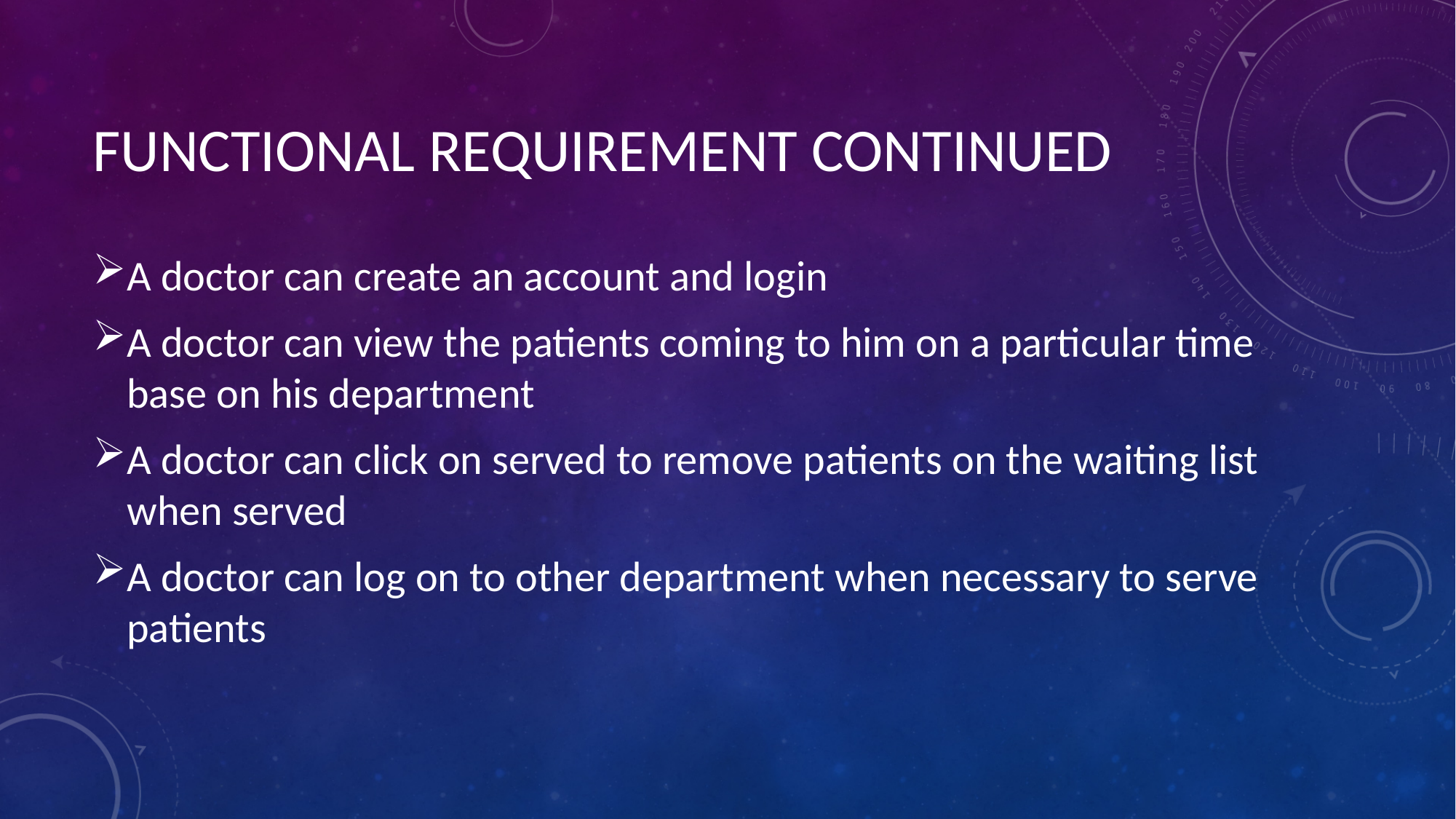

# Functional requirement continued
A doctor can create an account and login
A doctor can view the patients coming to him on a particular time base on his department
A doctor can click on served to remove patients on the waiting list when served
A doctor can log on to other department when necessary to serve patients